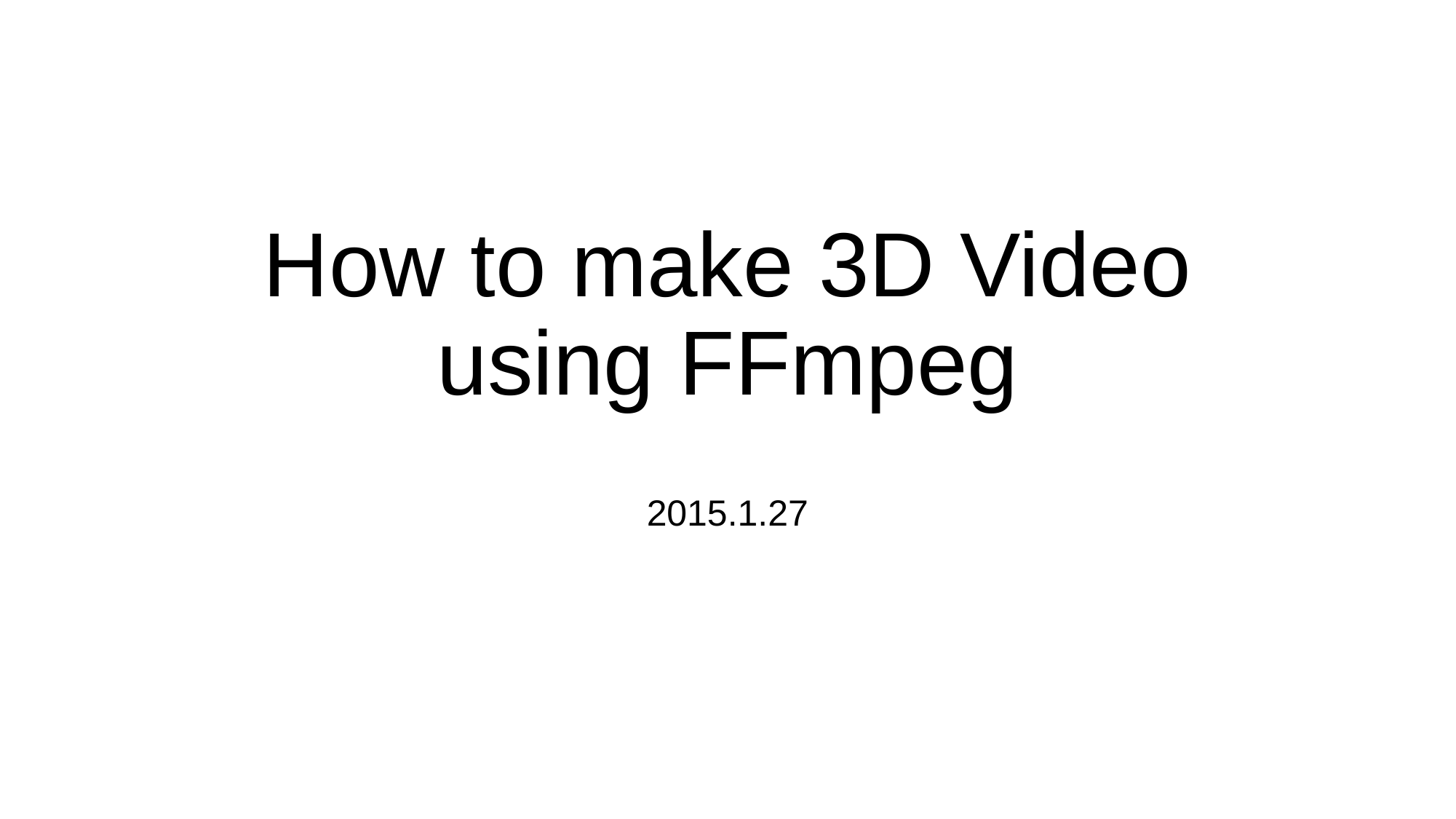

# How to make 3D Video using FFmpeg

2015.1.27